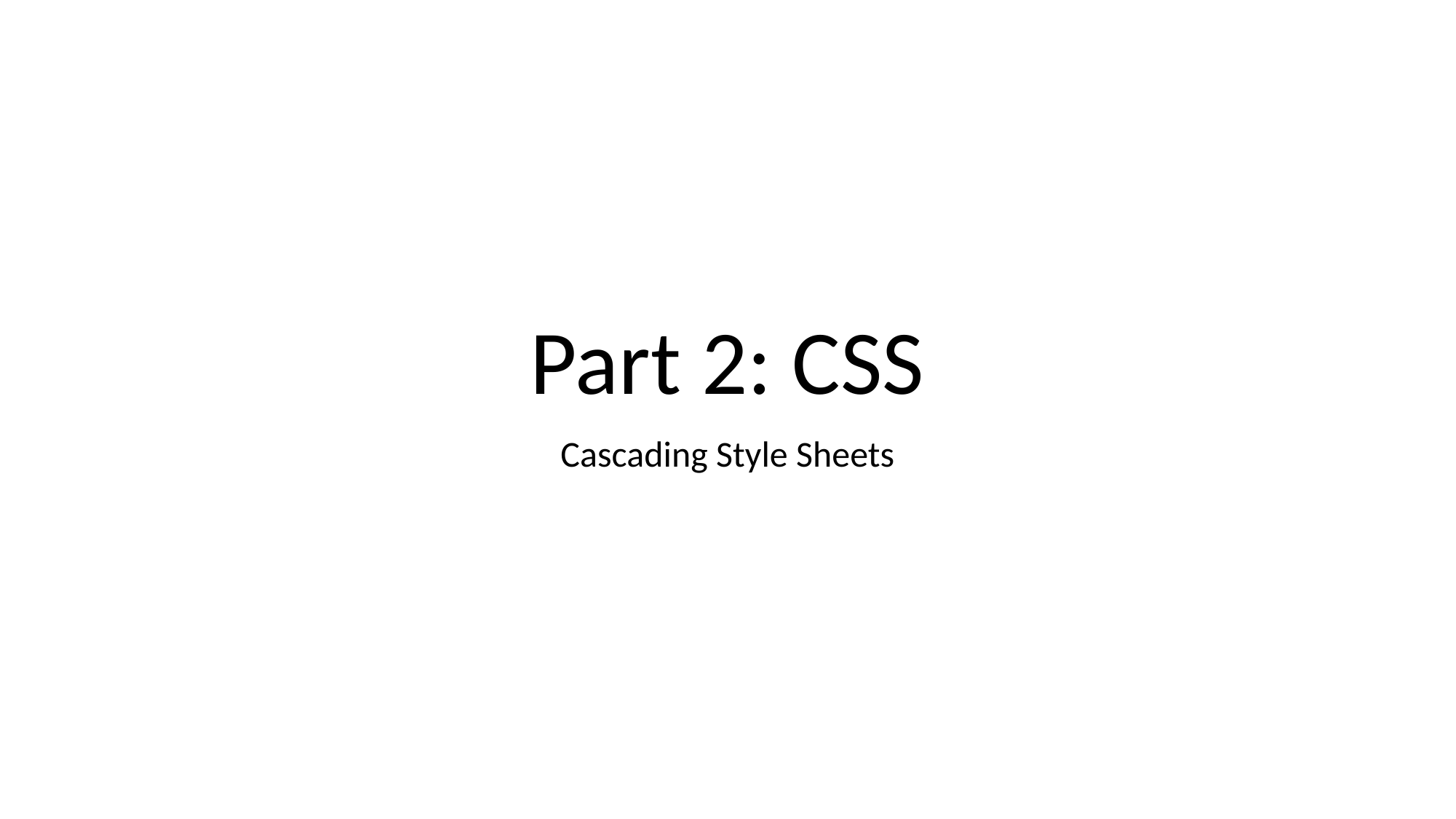

# Part 2: CSS
Cascading Style Sheets